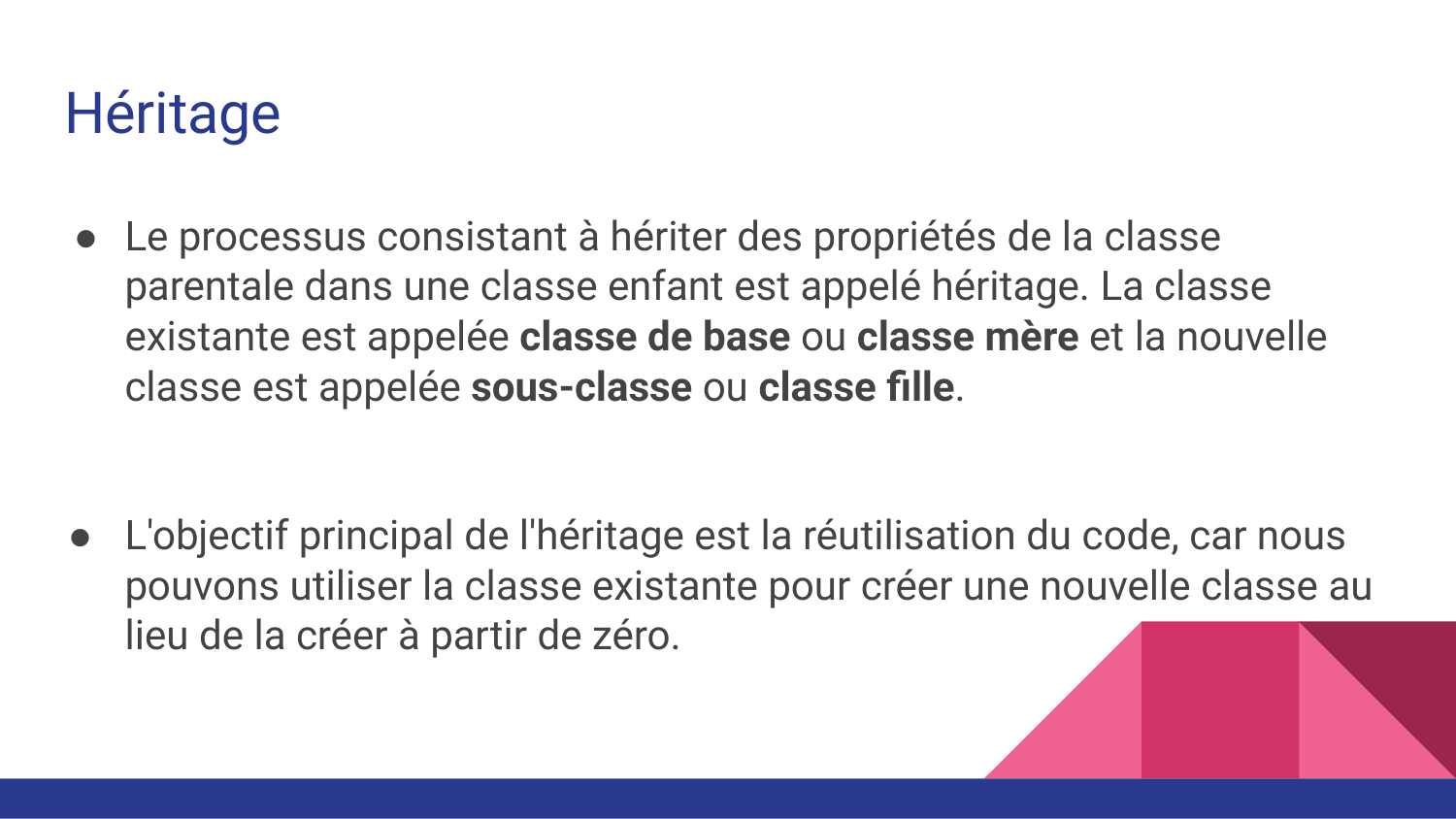

# Héritage
Le processus consistant à hériter des propriétés de la classe parentale dans une classe enfant est appelé héritage. La classe existante est appelée classe de base ou classe mère et la nouvelle classe est appelée sous-classe ou classe fille.

L'objectif principal de l'héritage est la réutilisation du code, car nous pouvons utiliser la classe existante pour créer une nouvelle classe au lieu de la créer à partir de zéro.